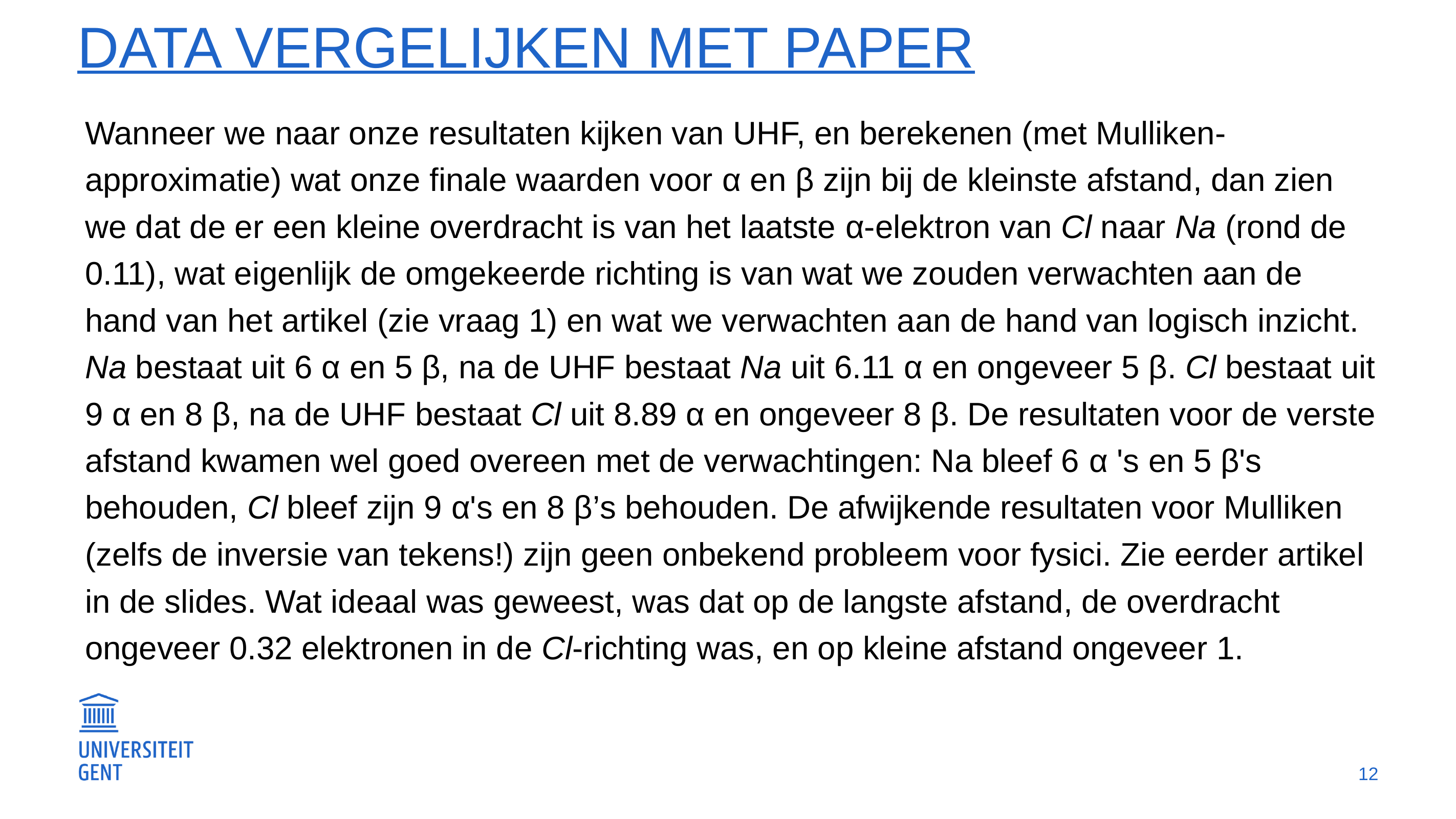

# Data vergelijken met paper
Wanneer we naar onze resultaten kijken van UHF, en berekenen (met Mulliken-approximatie) wat onze finale waarden voor α en β zijn bij de kleinste afstand, dan zien we dat de er een kleine overdracht is van het laatste α-elektron van Cl naar Na (rond de 0.11), wat eigenlijk de omgekeerde richting is van wat we zouden verwachten aan de hand van het artikel (zie vraag 1) en wat we verwachten aan de hand van logisch inzicht. Na bestaat uit 6 α en 5 β, na de UHF bestaat Na uit 6.11 α en ongeveer 5 β. Cl bestaat uit 9 α en 8 β, na de UHF bestaat Cl uit 8.89 α en ongeveer 8 β. De resultaten voor de verste afstand kwamen wel goed overeen met de verwachtingen: Na bleef 6 α 's en 5 β's behouden, Cl bleef zijn 9 α's en 8 β’s behouden. De afwijkende resultaten voor Mulliken (zelfs de inversie van tekens!) zijn geen onbekend probleem voor fysici. Zie eerder artikel in de slides. Wat ideaal was geweest, was dat op de langste afstand, de overdracht ongeveer 0.32 elektronen in de Cl-richting was, en op kleine afstand ongeveer 1.
12